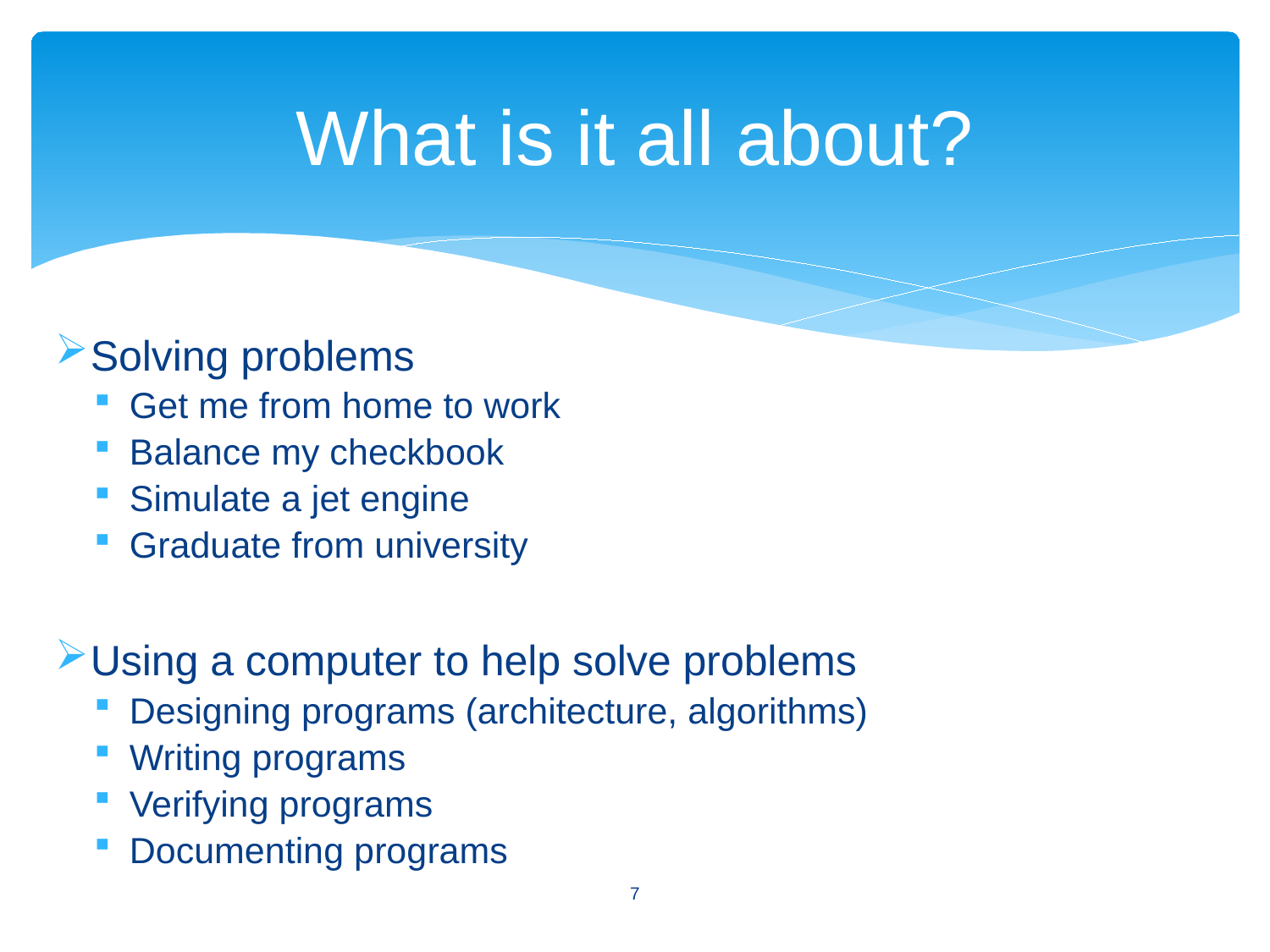

# What is it all about?
Solving problems
Get me from home to work
Balance my checkbook
Simulate a jet engine
Graduate from university

Using a computer to help solve problems
Designing programs (architecture, algorithms)
Writing programs
Verifying programs
Documenting programs
7